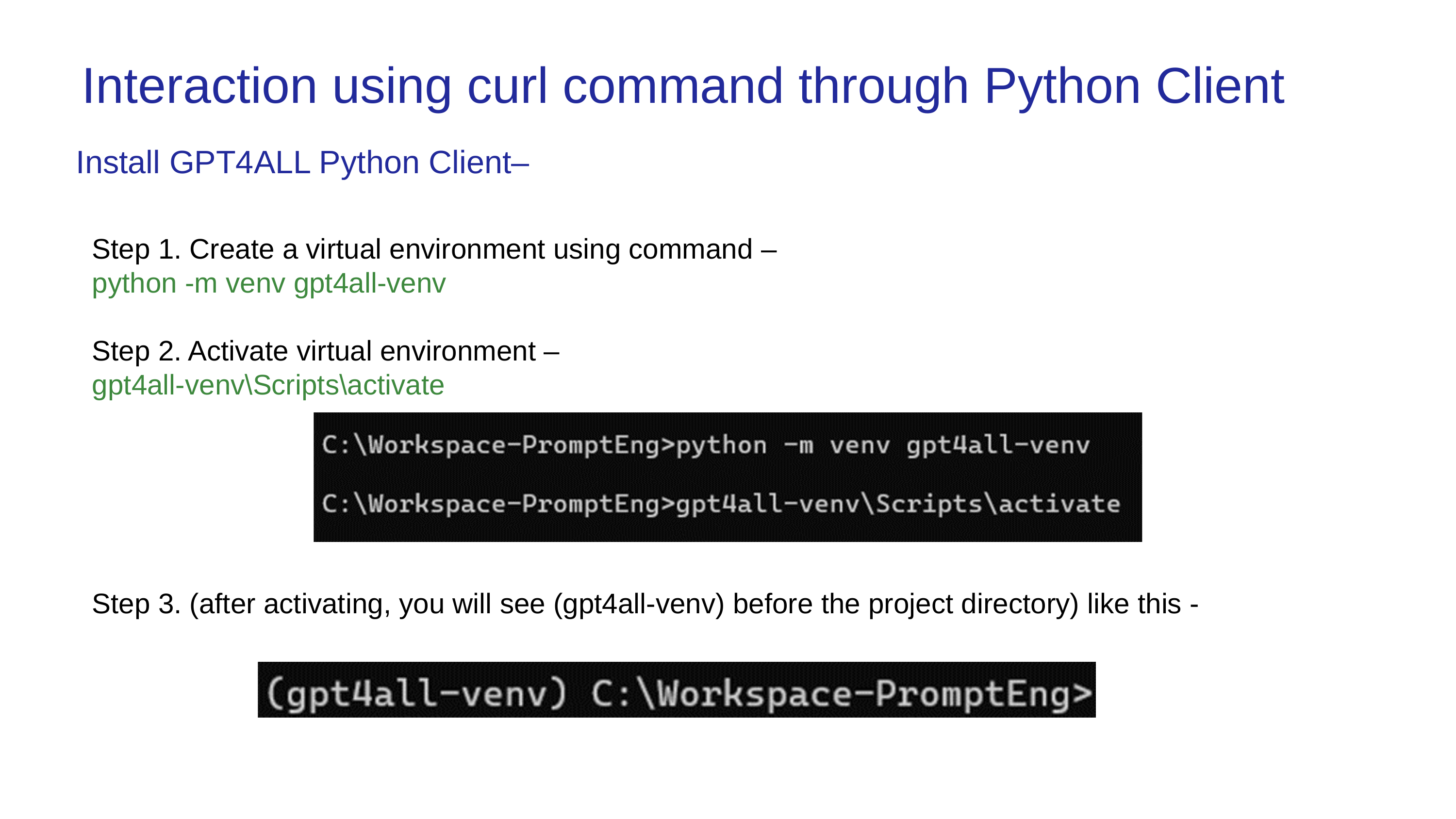

Interaction using curl command through Python Client
Install GPT4ALL Python Client–

Step 1. Create a virtual environment using command –
python -m venv gpt4all-venv

Step 2. Activate virtual environment –
gpt4all-venv\Scripts\activate

Step 3. (after activating, you will see (gpt4all-venv) before the project directory) like this -